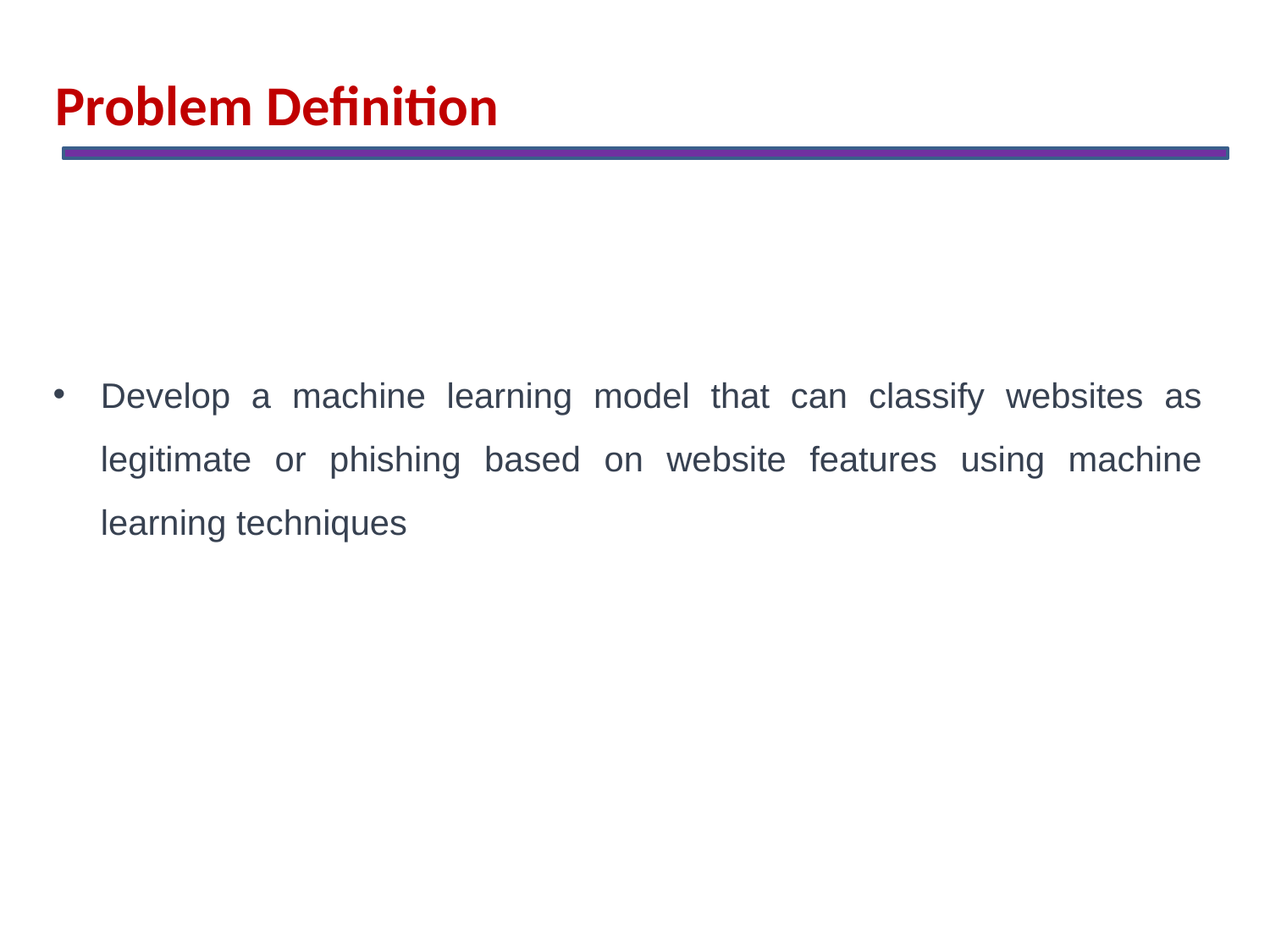

Problem Definition

Develop a machine learning model that can classify websites as legitimate or phishing based on website features using machine learning techniques